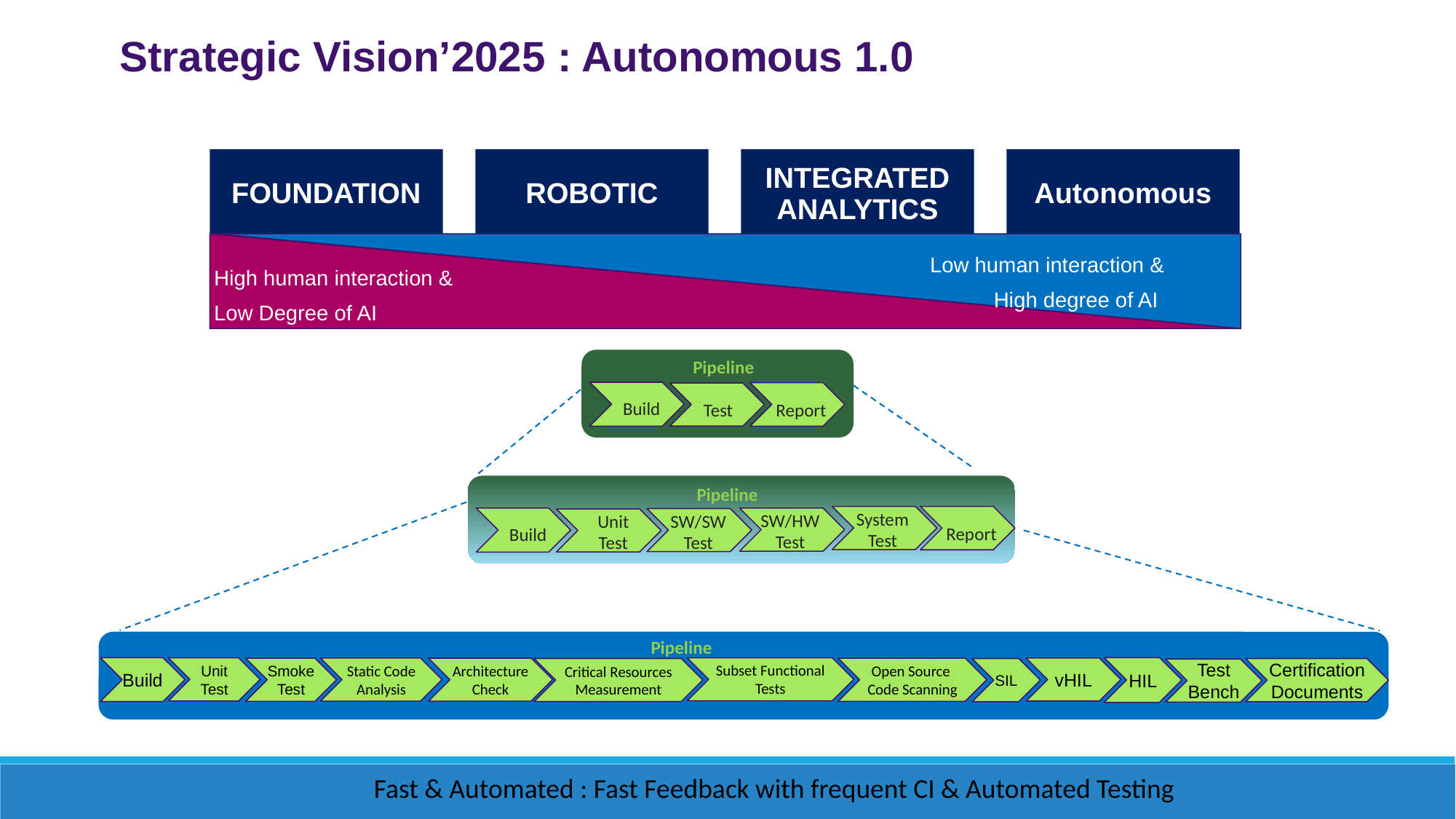

Strategic Vision’2025 : Autonomous 1.0
FOUNDATION
ROBOTIC
INTEGRATED ANALYTICS
Autonomous

Low human interaction & High degree of AI

High human interaction & Low Degree of AI

Pipeline

Build
Report
Test

Pipeline

System
Test

Report
Build
SW/HW
Test
SW/SW
Test
Unit
Test
Pipeline

HIL
Build
Subset Functional
Tests
Unit Test
vHIL
Static Code
Analysis
Architecture
Check
Open Source
Code Scanning
Smoke Test
Critical Resources
Measurement
SIL
Certification Documents
Test Bench
Fast & Automated : Fast Feedback with frequent CI & Automated Testing